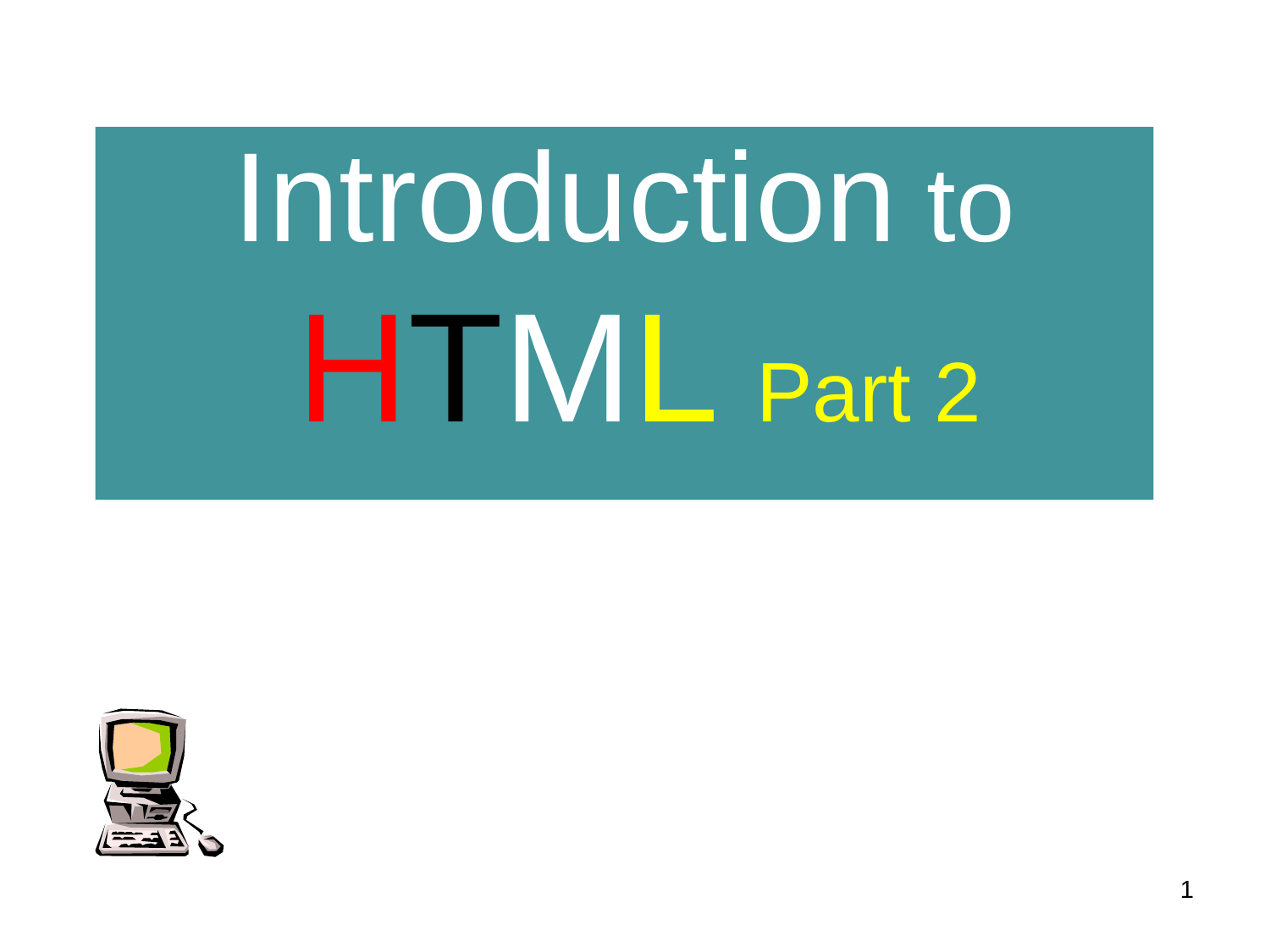

# Introduction to HTML Part 2

1